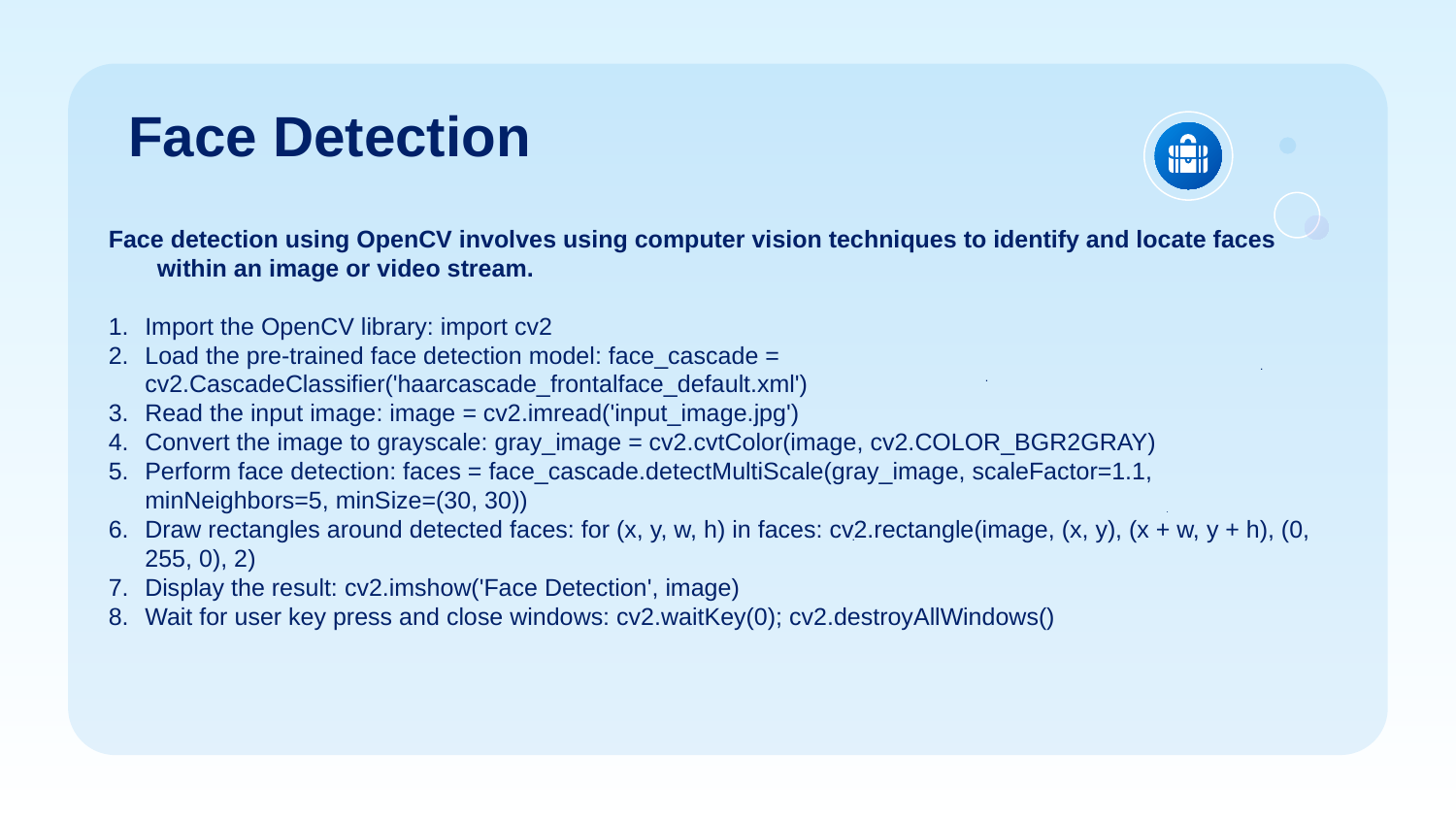

# Face Detection

Face detection using OpenCV involves using computer vision techniques to identify and locate faces within an image or video stream.

Import the OpenCV library: import cv2
Load the pre-trained face detection model: face_cascade = cv2.CascadeClassifier('haarcascade_frontalface_default.xml')
Read the input image: image = cv2.imread('input_image.jpg')
Convert the image to grayscale: gray_image = cv2.cvtColor(image, cv2.COLOR_BGR2GRAY)
Perform face detection: faces = face_cascade.detectMultiScale(gray_image, scaleFactor=1.1, minNeighbors=5, minSize=(30, 30))
Draw rectangles around detected faces: for (x, y, w, h) in faces: cv2.rectangle(image, (x, y), (x + w, y + h), (0, 255, 0), 2)
Display the result: cv2.imshow('Face Detection', image)
Wait for user key press and close windows: cv2.waitKey(0); cv2.destroyAllWindows()

.

.
.
.
.